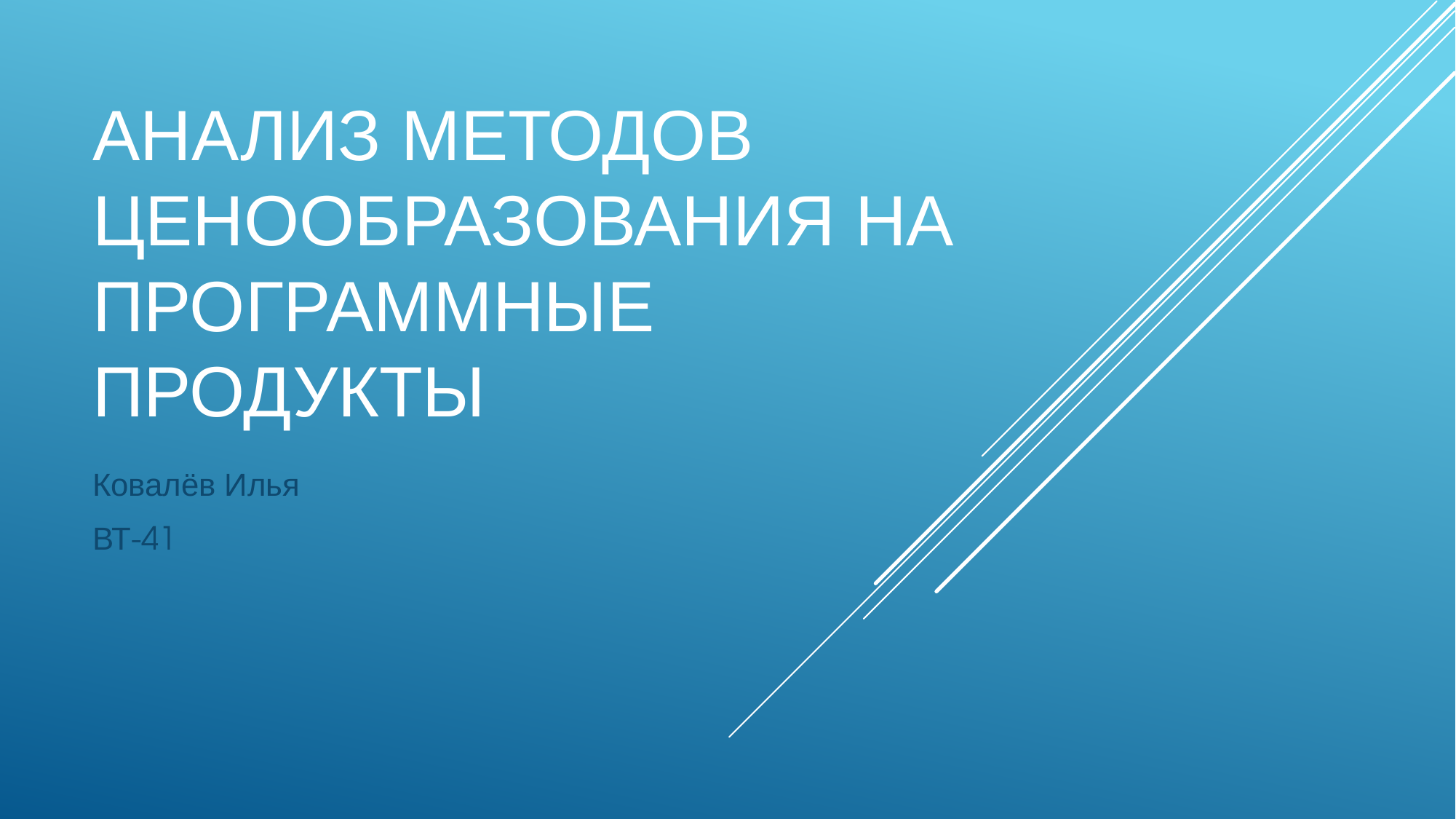

# Анализ методов ценообразования на программные продукты
Ковалёв Илья
ВТ-41